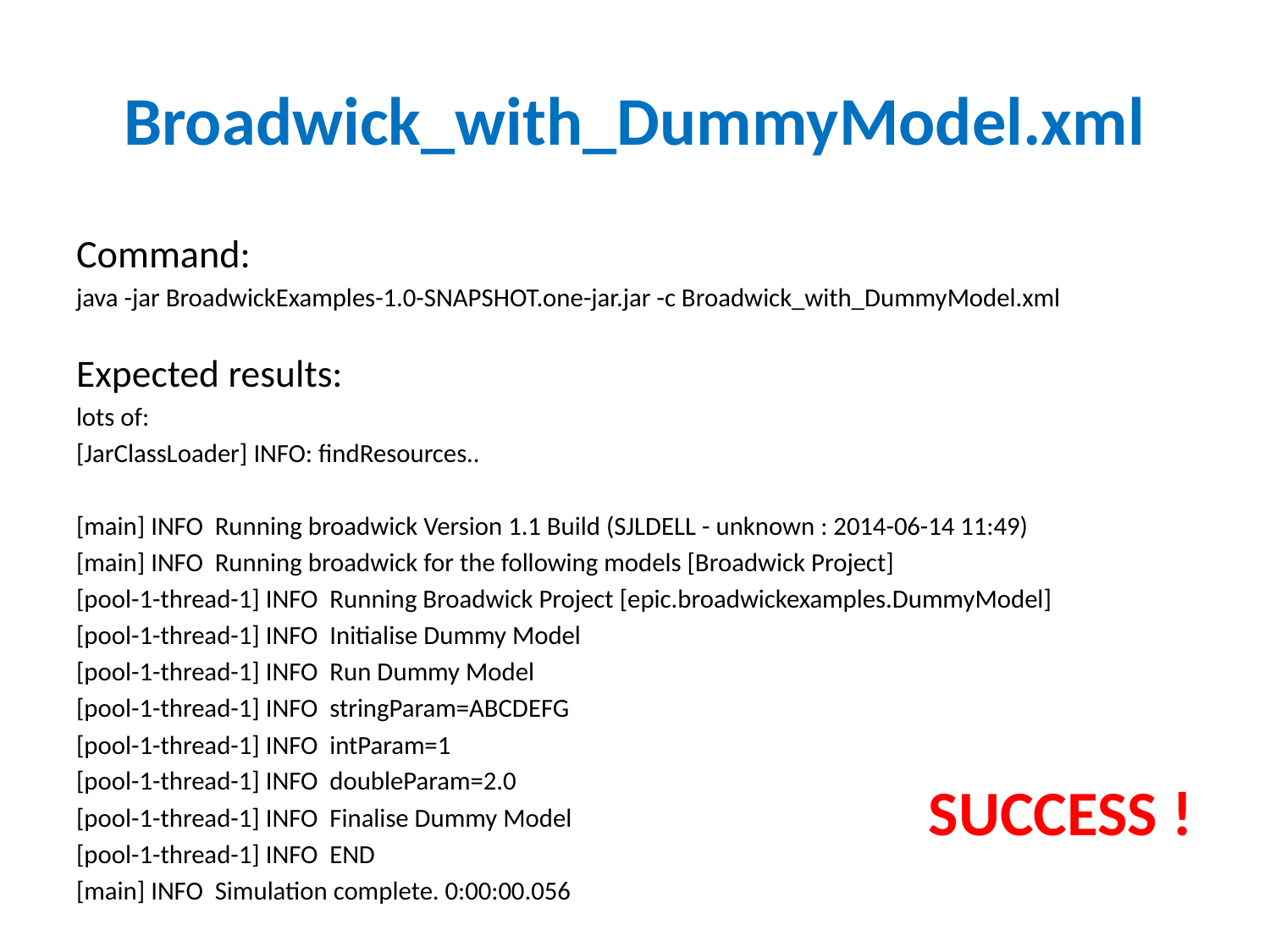

# Broadwick_with_DummyModel.xml
Command:
java -jar BroadwickExamples-1.0-SNAPSHOT.one-jar.jar -c Broadwick_with_DummyModel.xml

Expected results:
lots of:
[JarClassLoader] INFO: findResources..

[main] INFO  Running broadwick Version 1.1 Build (SJLDELL - unknown : 2014-06-14 11:49)
[main] INFO  Running broadwick for the following models [Broadwick Project]
[pool-1-thread-1] INFO  Running Broadwick Project [epic.broadwickexamples.DummyModel]
[pool-1-thread-1] INFO  Initialise Dummy Model
[pool-1-thread-1] INFO  Run Dummy Model
[pool-1-thread-1] INFO  stringParam=ABCDEFG
[pool-1-thread-1] INFO  intParam=1
[pool-1-thread-1] INFO  doubleParam=2.0
[pool-1-thread-1] INFO  Finalise Dummy Model
[pool-1-thread-1] INFO  END
[main] INFO  Simulation complete. 0:00:00.056
SUCCESS !